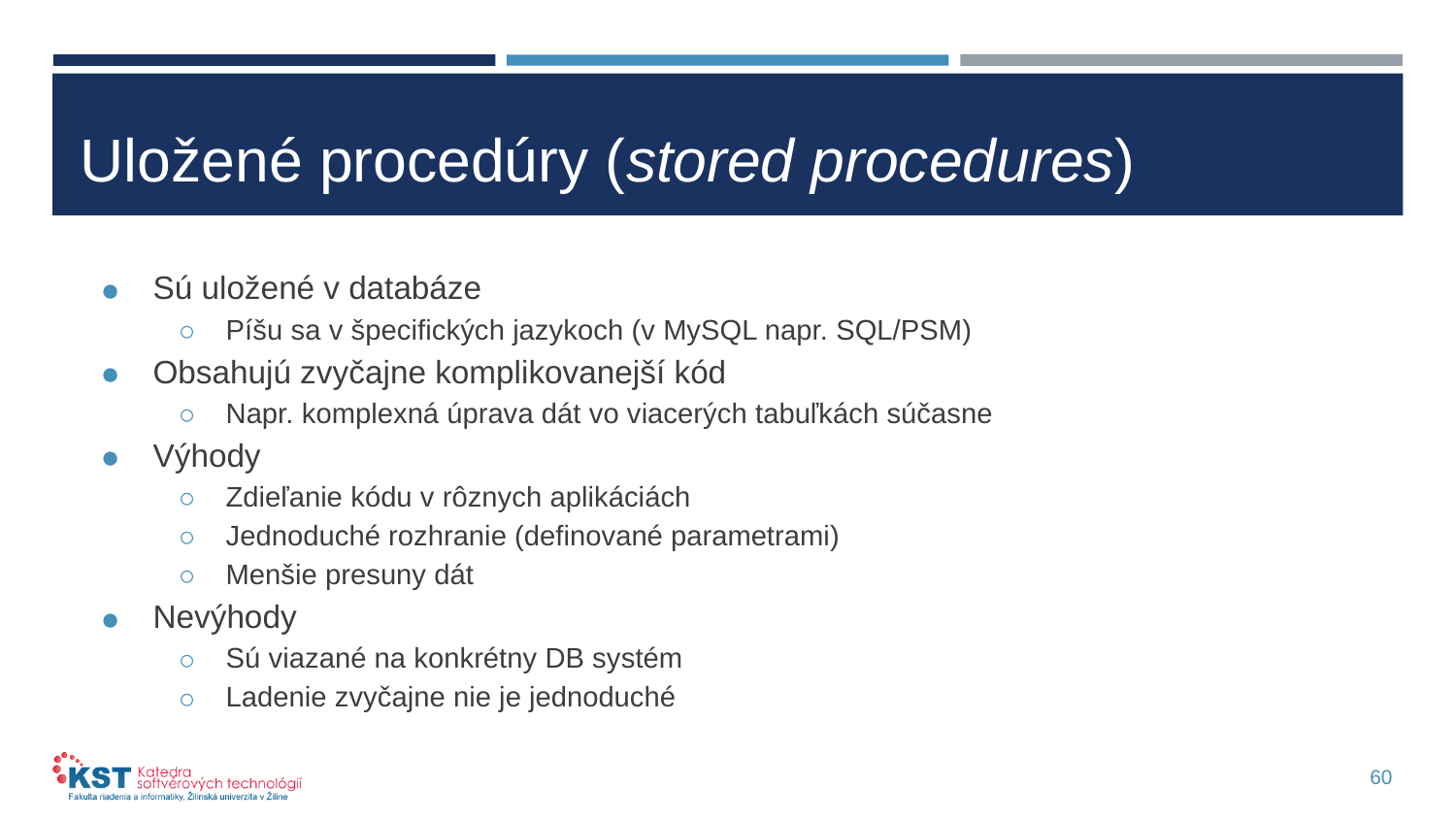

# Uložené procedúry (stored procedures)
Sú uložené v databáze
Píšu sa v špecifických jazykoch (v MySQL napr. SQL/PSM)
Obsahujú zvyčajne komplikovanejší kód
Napr. komplexná úprava dát vo viacerých tabuľkách súčasne
Výhody
Zdieľanie kódu v rôznych aplikáciách
Jednoduché rozhranie (definované parametrami)
Menšie presuny dát
Nevýhody
Sú viazané na konkrétny DB systém
Ladenie zvyčajne nie je jednoduché
60